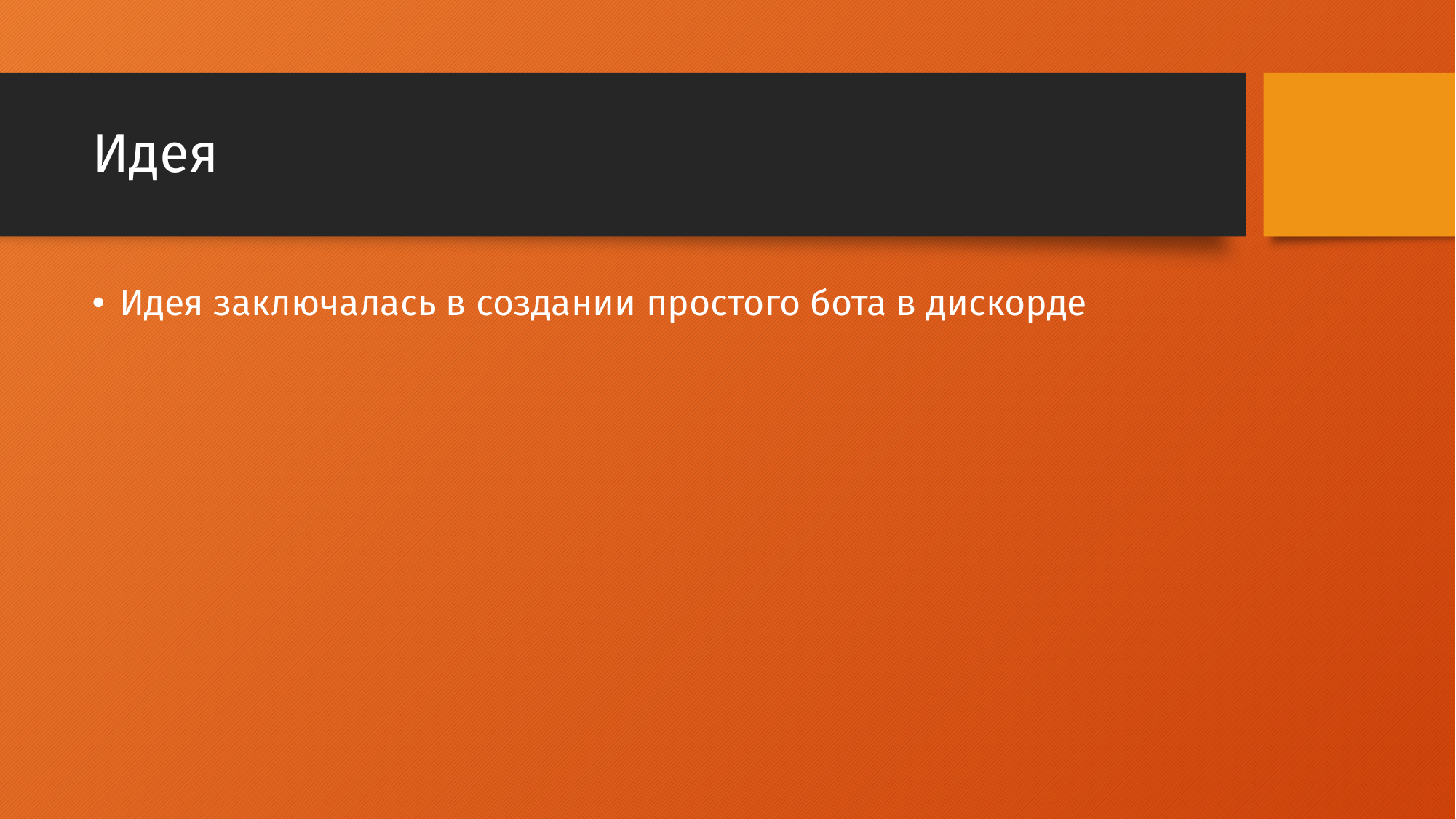

# Идея
Идея заключалась в создании простого бота в дискорде